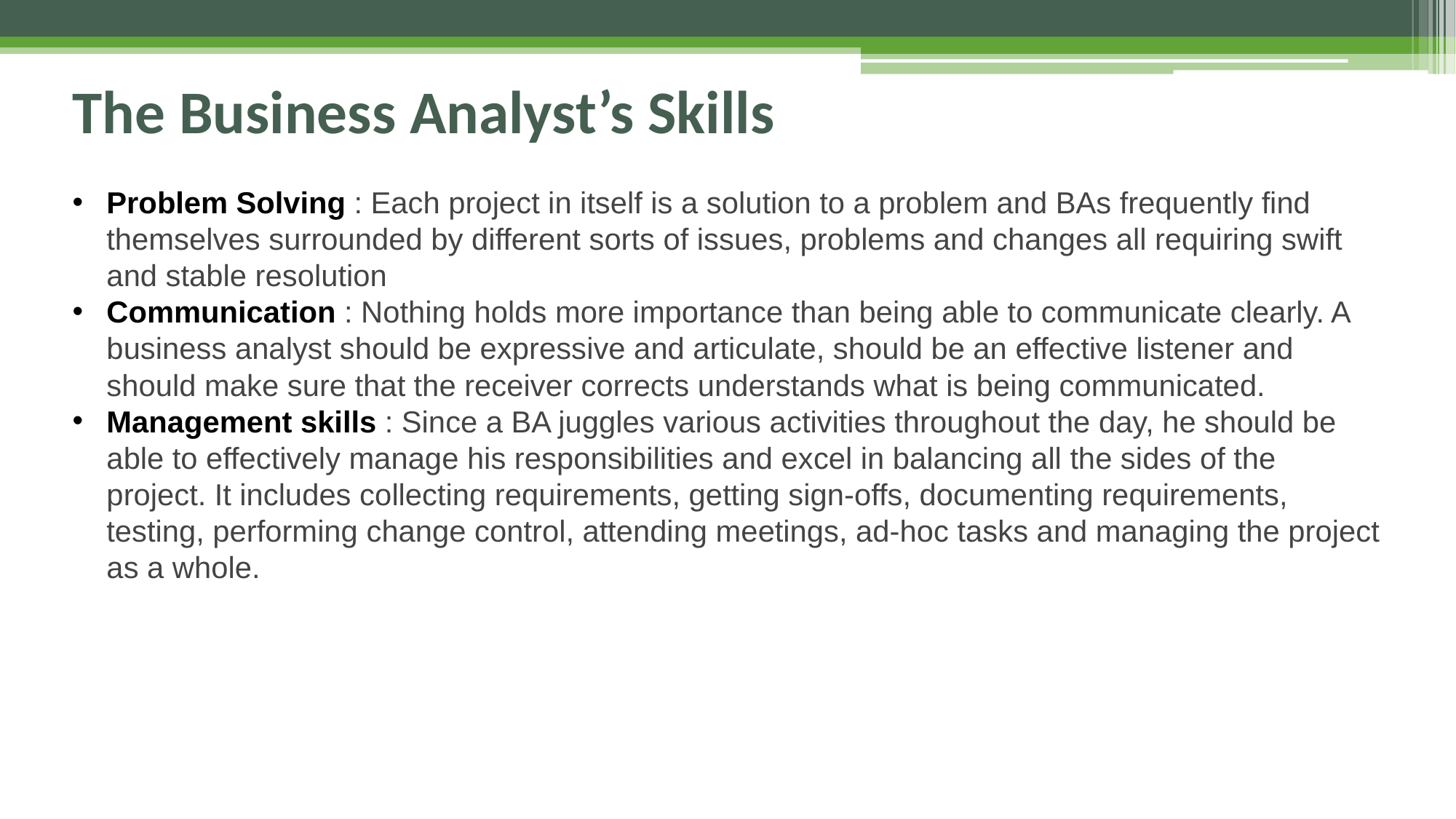

# The Business Analyst’s Skills
Problem Solving : Each project in itself is a solution to a problem and BAs frequently find themselves surrounded by different sorts of issues, problems and changes all requiring swift and stable resolution
Communication : Nothing holds more importance than being able to communicate clearly. A business analyst should be expressive and articulate, should be an effective listener and should make sure that the receiver corrects understands what is being communicated.
Management skills : Since a BA juggles various activities throughout the day, he should be able to effectively manage his responsibilities and excel in balancing all the sides of the project. It includes collecting requirements, getting sign-offs, documenting requirements, testing, performing change control, attending meetings, ad-hoc tasks and managing the project as a whole.